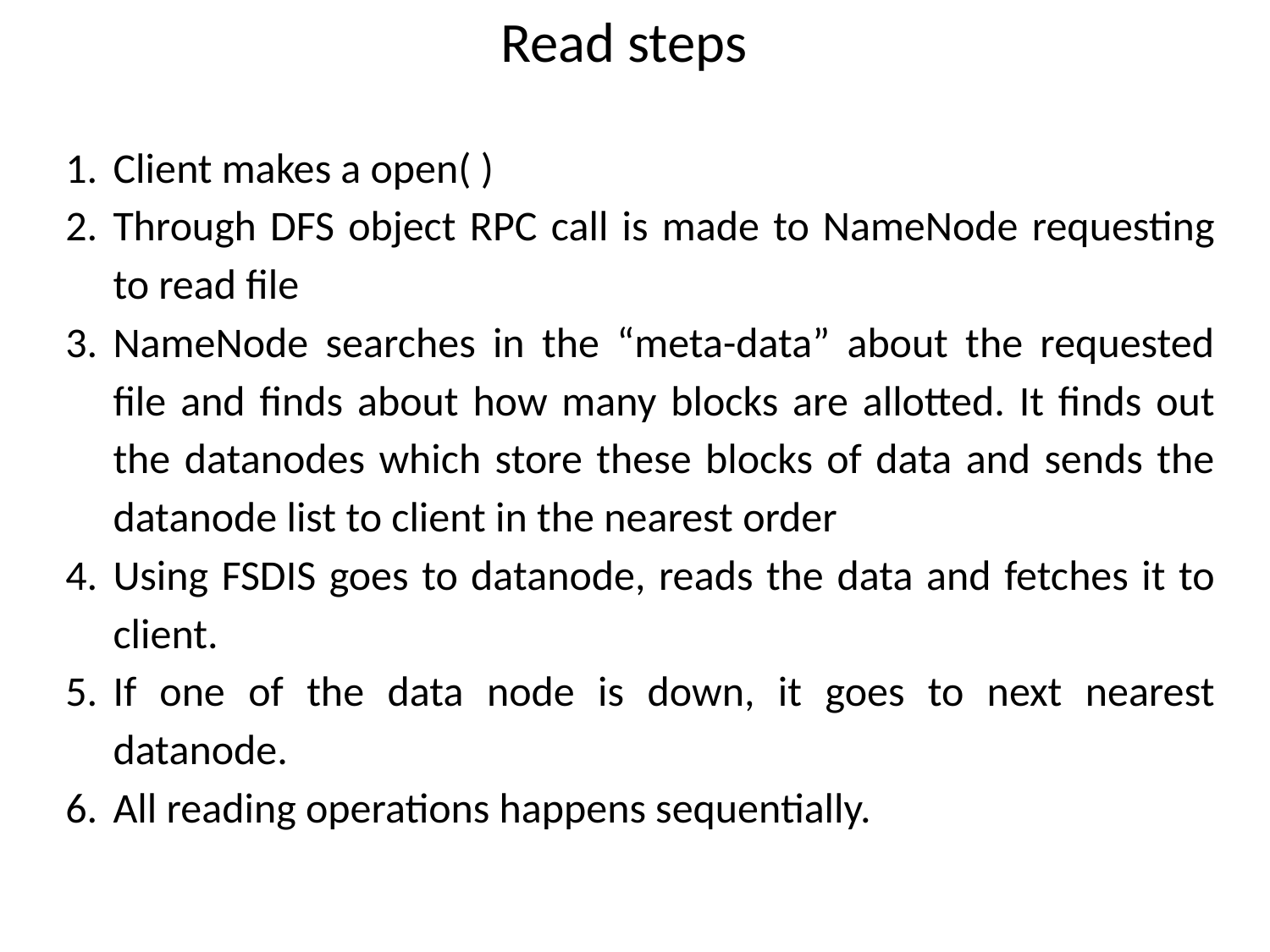

Read steps
Client makes a open( )
Through DFS object RPC call is made to NameNode requesting to read file
NameNode searches in the “meta-data” about the requested file and finds about how many blocks are allotted. It finds out the datanodes which store these blocks of data and sends the datanode list to client in the nearest order
Using FSDIS goes to datanode, reads the data and fetches it to client.
If one of the data node is down, it goes to next nearest datanode.
All reading operations happens sequentially.